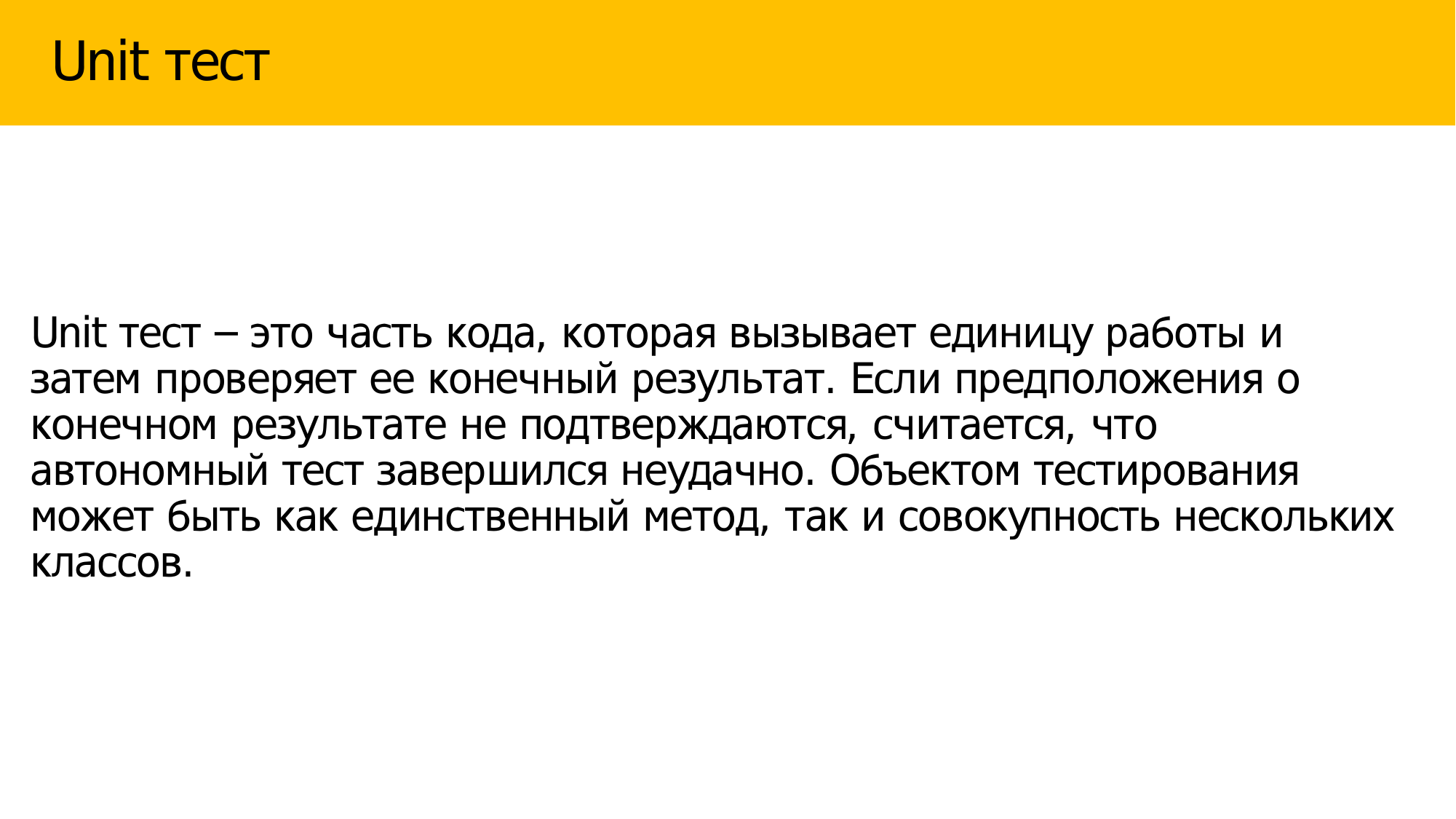

# Unit тест
Unit тест – это часть кода, которая вызывает единицу работы и затем проверяет ее конечный результат. Если предположения о конечном результате не подтверждаются, считается, что автономный тест завершился неудачно. Объектом тестирования может быть как единственный метод, так и совокупность нескольких классов.